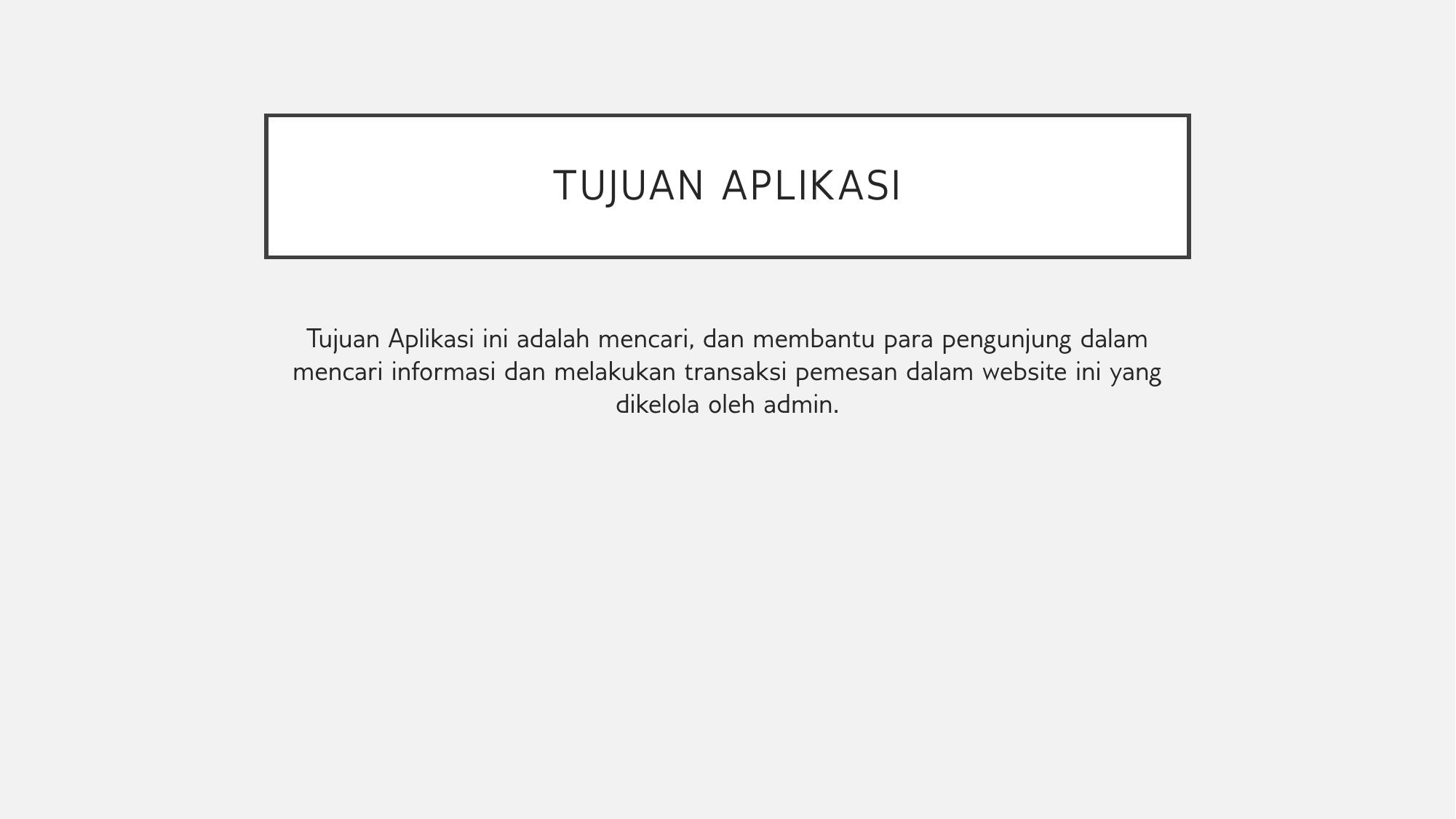

# TUJUAN APLIKASI
Tujuan Aplikasi ini adalah mencari, dan membantu para pengunjung dalam mencari informasi dan melakukan transaksi pemesan dalam website ini yang dikelola oleh admin.